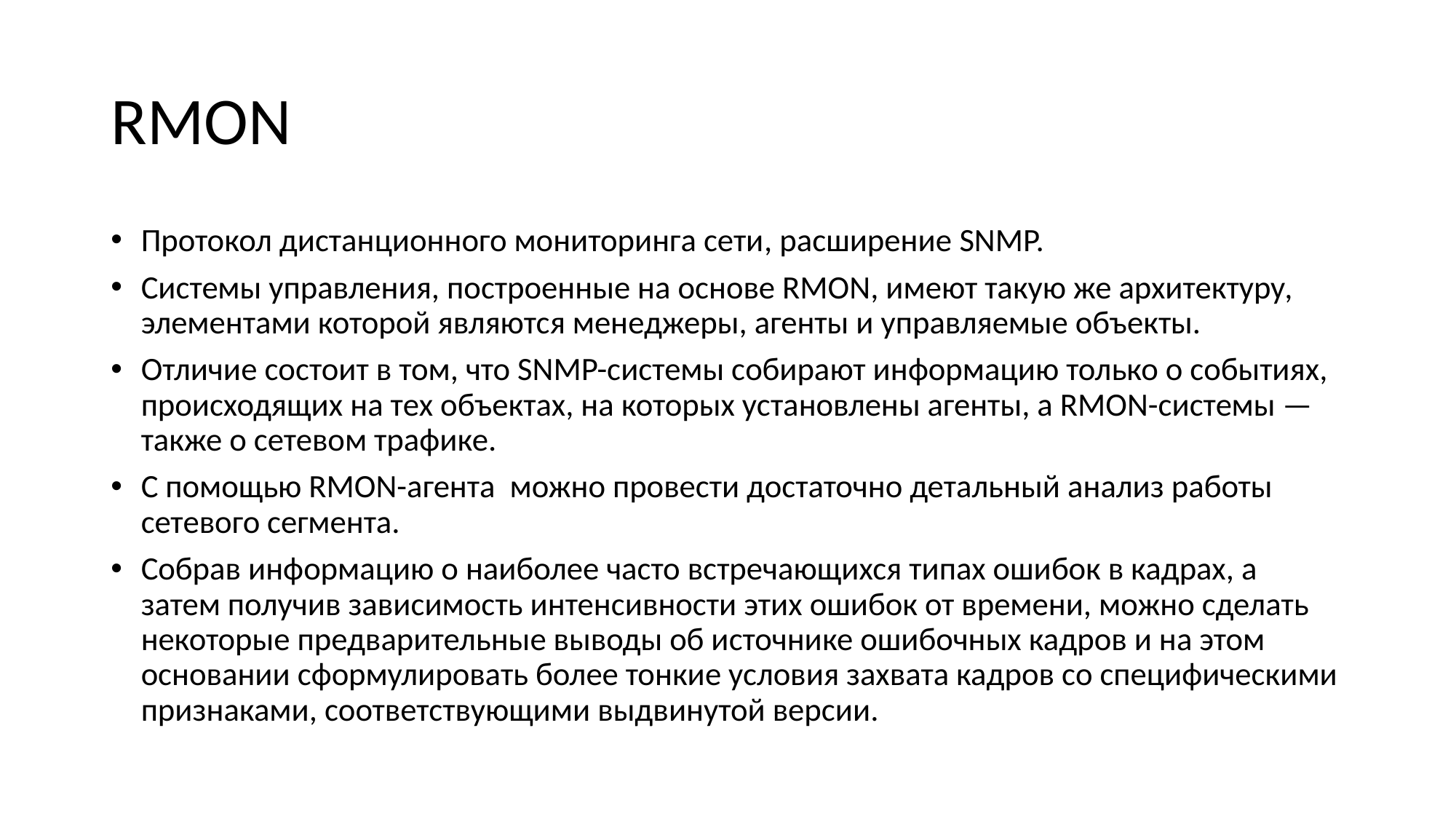

# RMON
Протокол дистанционного мониторинга сети, расширение SNMP.
Системы управления, построенные на основе RMON, имеют такую же архитектуру, элементами которой являются менеджеры, агенты и управляемые объекты.
Отличие соcтоит в том, что SNMP-системы собирают информацию только о событиях, происходящих на тех объектах, на которых установлены агенты, а RMON-системы — также о сетевом трафике.
С помощью RMON-агента  можно провести достаточно детальный анализ работы сетевого сегмента.
Собрав информацию о наиболее часто встречающихся типах ошибок в кадрах, а затем получив зависимость интенсивности этих ошибок от времени, можно сделать некоторые предварительные выводы об источнике ошибочных кадров и на этом основании сформулировать более тонкие условия захвата кадров со специфическими признаками, соответствующими выдвинутой версии.